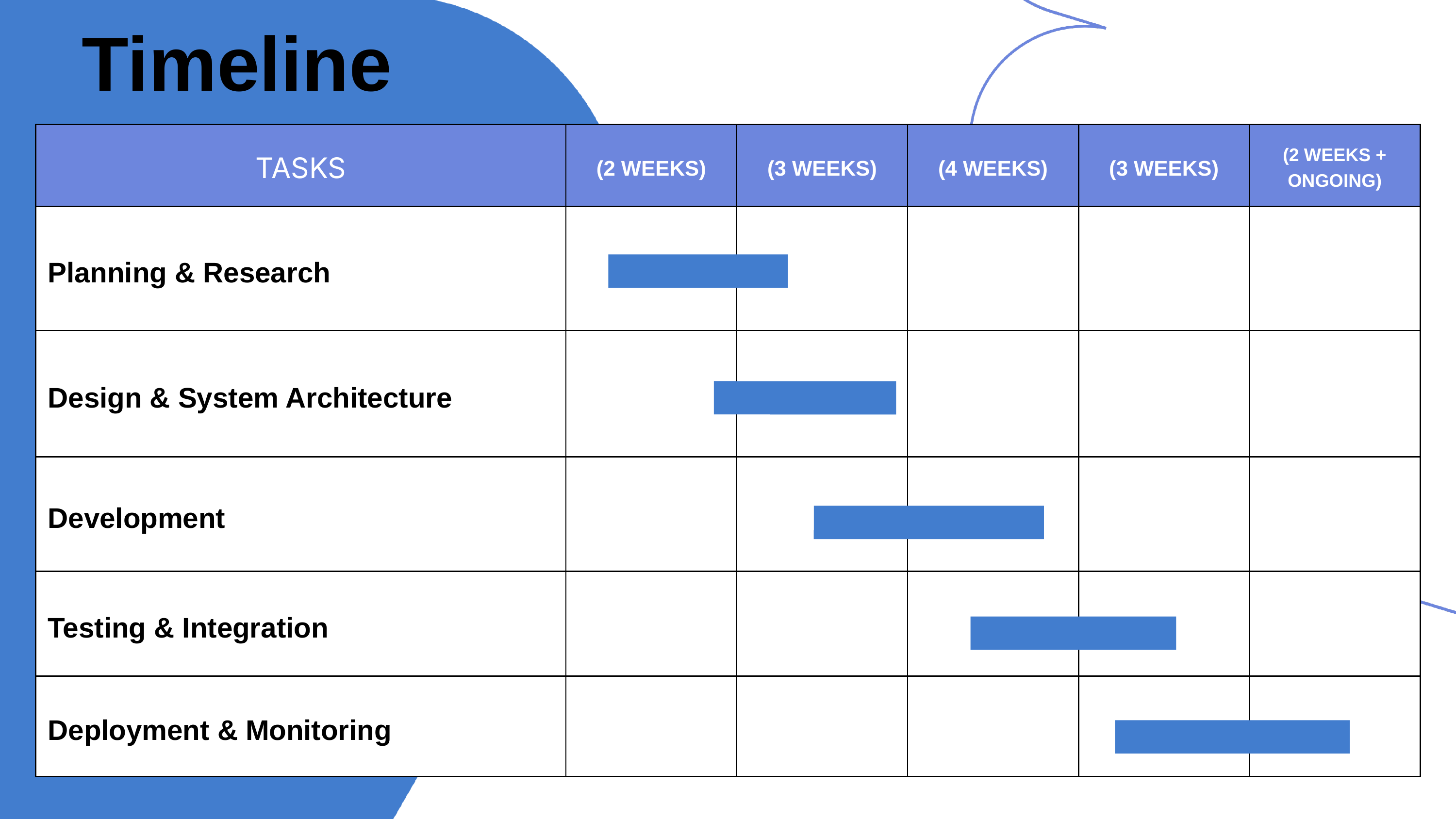

Timeline
| TASKS | (2 WEEKS) | (3 WEEKS) | (4 WEEKS) | (3 WEEKS) | (2 WEEKS + ONGOING) |
| --- | --- | --- | --- | --- | --- |
| Planning & Research |  |  |  |  |  |
| Design & System Architecture |  |  |  |  |  |
| Development |  |  |  |  |  |
| Testing & Integration |  |  |  |  |  |
| Deployment & Monitoring |  |  |  |  |  |